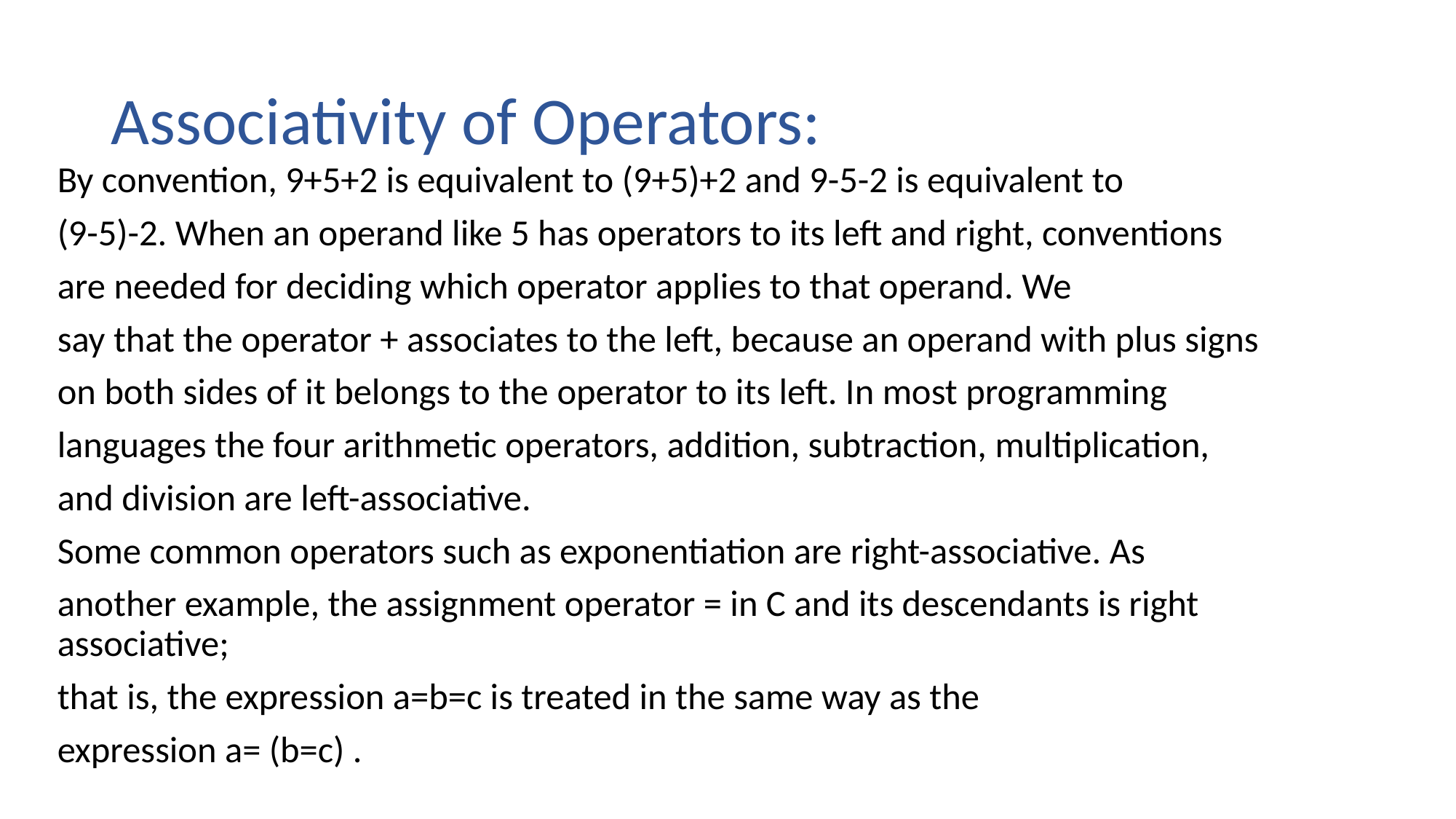

# Associativity of Operators:
By convention, 9+5+2 is equivalent to (9+5)+2 and 9-5-2 is equivalent to
(9-5)-2. When an operand like 5 has operators to its left and right, conventions
are needed for deciding which operator applies to that operand. We
say that the operator + associates to the left, because an operand with plus signs
on both sides of it belongs to the operator to its left. In most programming
languages the four arithmetic operators, addition, subtraction, multiplication,
and division are left-associative.
Some common operators such as exponentiation are right-associative. As
another example, the assignment operator = in C and its descendants is right associative;
that is, the expression a=b=c is treated in the same way as the
expression a= (b=c) .